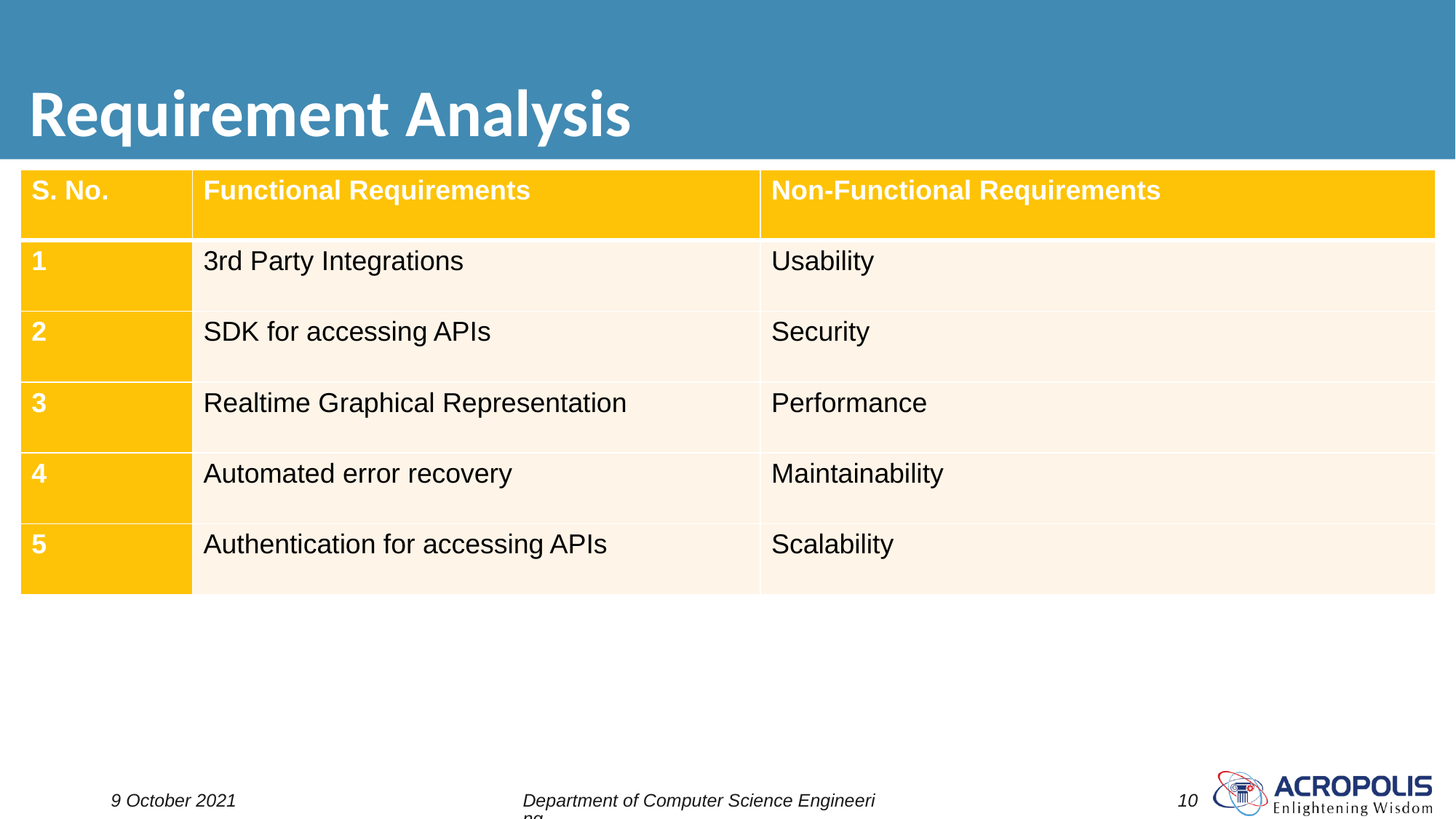

# Requirement Analysis
| S. No. | Functional Requirements | Non-Functional Requirements |
| --- | --- | --- |
| 1 | 3rd Party Integrations | Usability |
| 2 | SDK for accessing APIs | Security |
| 3 | Realtime Graphical Representation | Performance |
| 4 | Automated error recovery | Maintainability |
| 5 | Authentication for accessing APIs | Scalability |
9 October 2021
Department of Computer Science Engineering
10